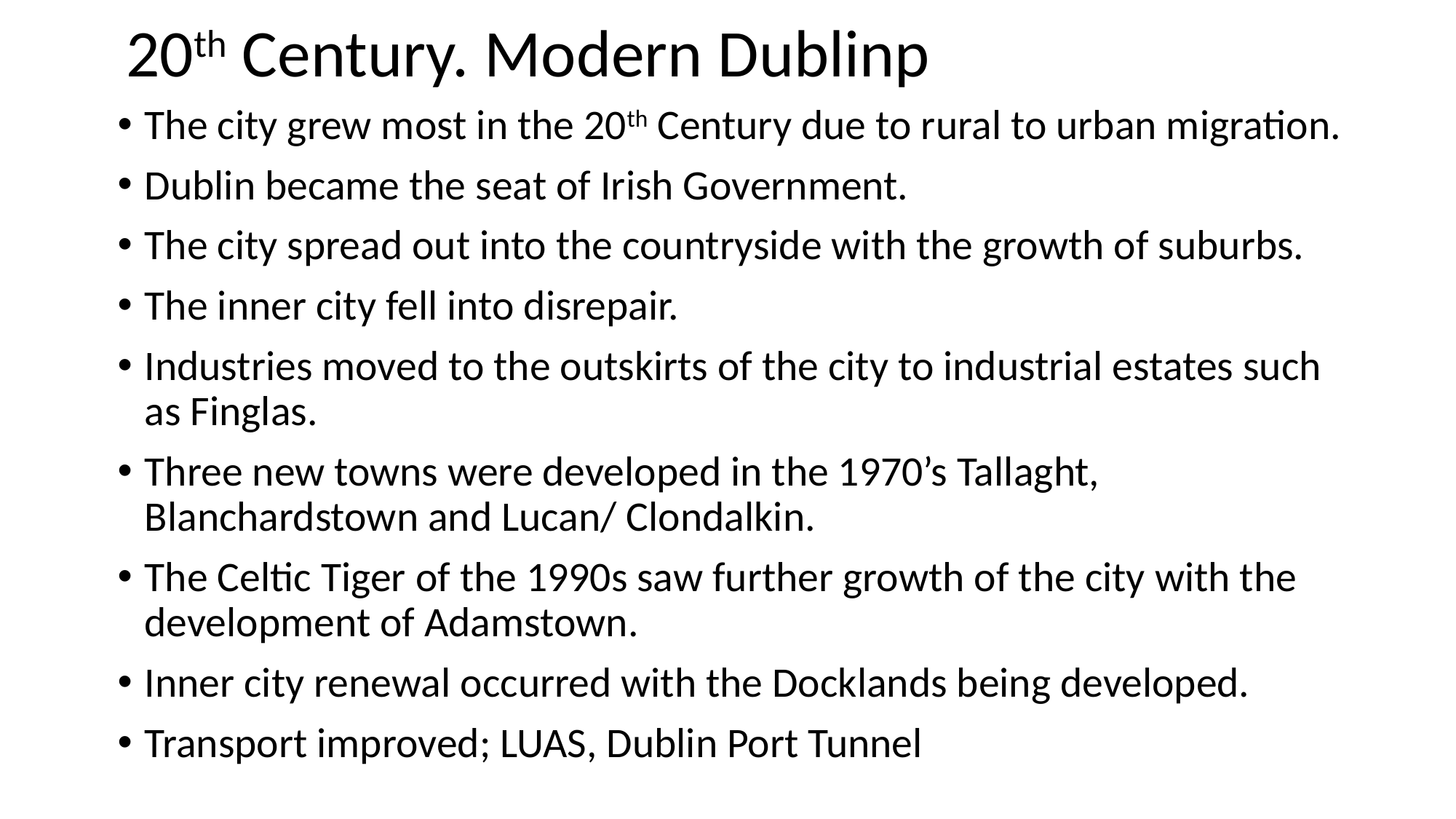

# 20th Century. Modern Dublinp
The city grew most in the 20th Century due to rural to urban migration.
Dublin became the seat of Irish Government.
The city spread out into the countryside with the growth of suburbs.
The inner city fell into disrepair.
Industries moved to the outskirts of the city to industrial estates such as Finglas.
Three new towns were developed in the 1970’s Tallaght, Blanchardstown and Lucan/ Clondalkin.
The Celtic Tiger of the 1990s saw further growth of the city with the development of Adamstown.
Inner city renewal occurred with the Docklands being developed.
Transport improved; LUAS, Dublin Port Tunnel